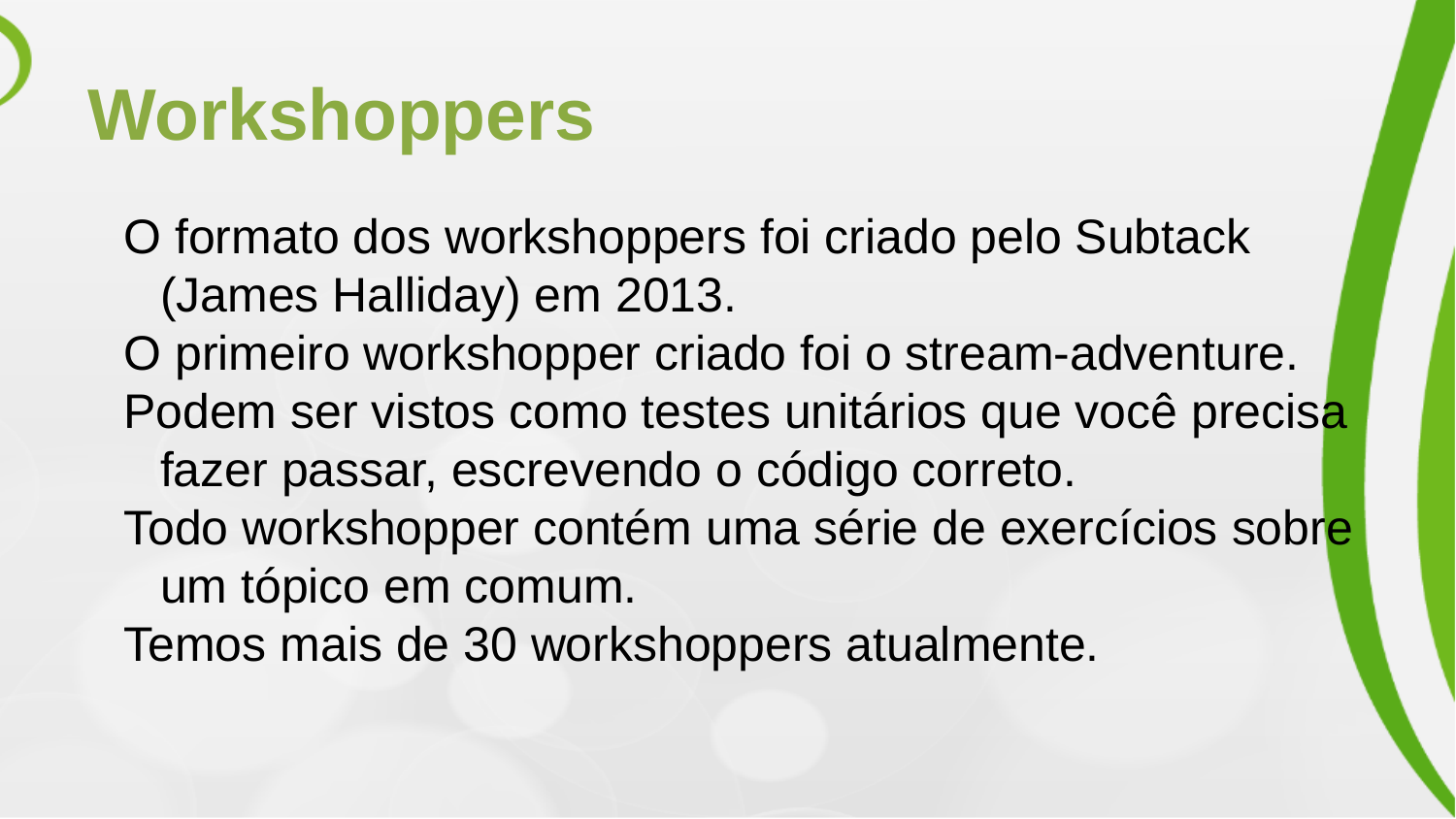

# Workshoppers
O formato dos workshoppers foi criado pelo Subtack (James Halliday) em 2013.
O primeiro workshopper criado foi o stream-adventure.
Podem ser vistos como testes unitários que você precisa fazer passar, escrevendo o código correto.
Todo workshopper contém uma série de exercícios sobre um tópico em comum.
Temos mais de 30 workshoppers atualmente.